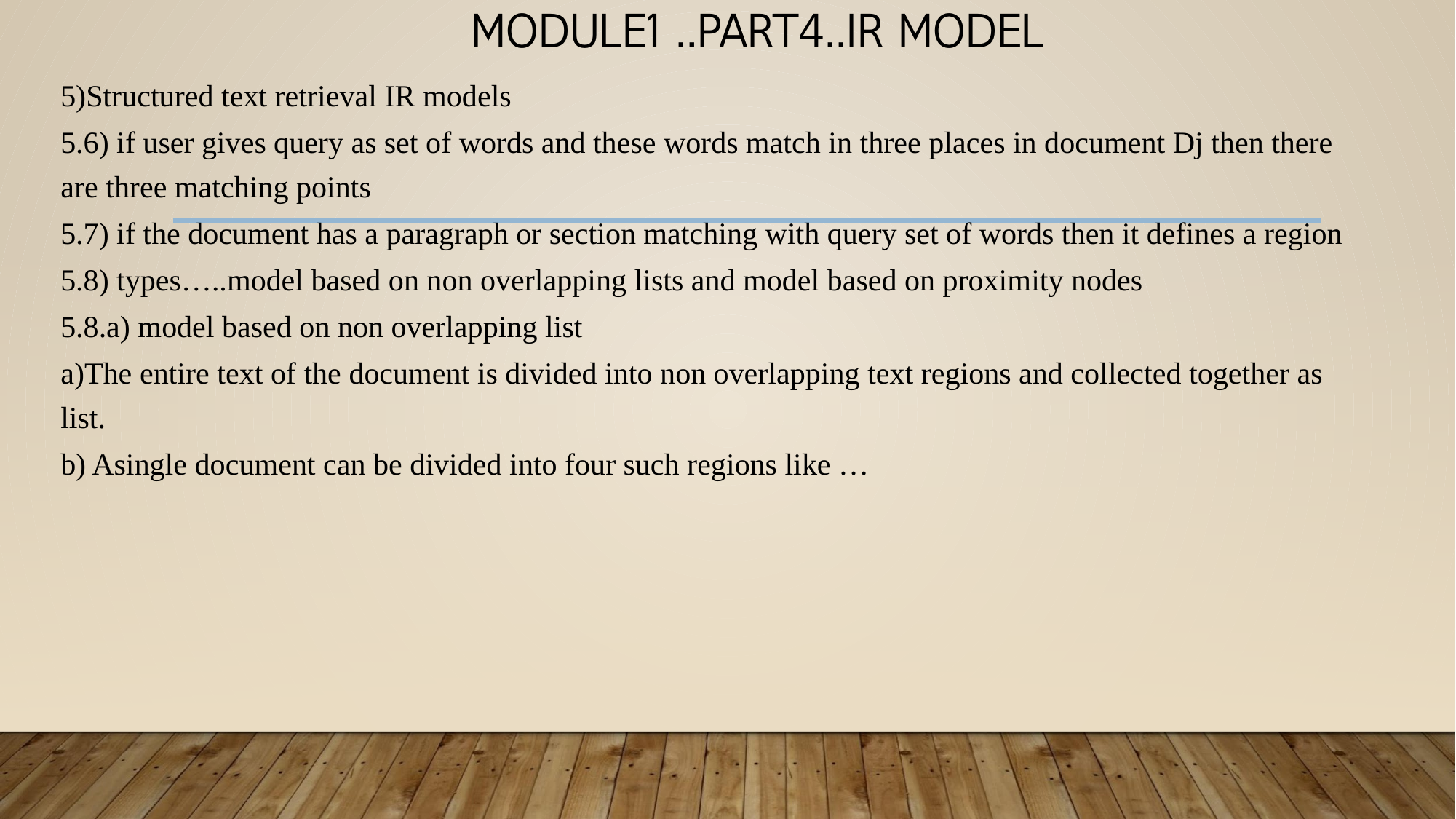

# MODULE1 ..PART4..IR MODEL
5)Structured text retrieval IR models
5.6) if user gives query as set of words and these words match in three places in document Dj then there are three matching points
5.7) if the document has a paragraph or section matching with query set of words then it defines a region
5.8) types…..model based on non overlapping lists and model based on proximity nodes
5.8.a) model based on non overlapping list
a)The entire text of the document is divided into non overlapping text regions and collected together as list.
b) Asingle document can be divided into four such regions like …